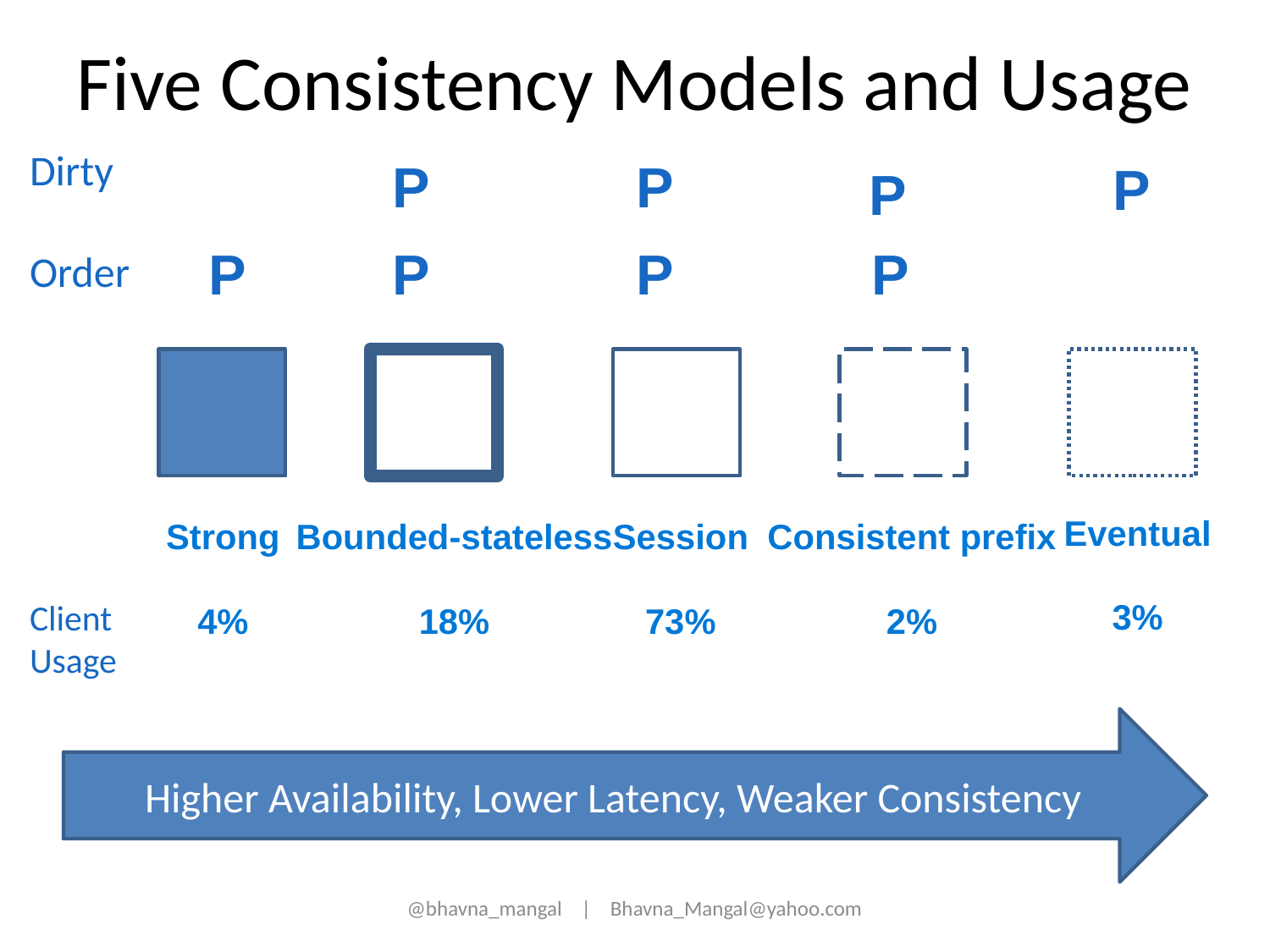

# Five Consistency Models and Usage
Dirty

Order
P
P
P
P
P
P
P
P

Strong
4%

Bounded-stateless

18%

Session

73%

Consistent prefix

2%

Eventual

3%
Client
Usage
Higher Availability, Lower Latency, Weaker Consistency
@bhavna_mangal    |    Bhavna_Mangal@yahoo.com